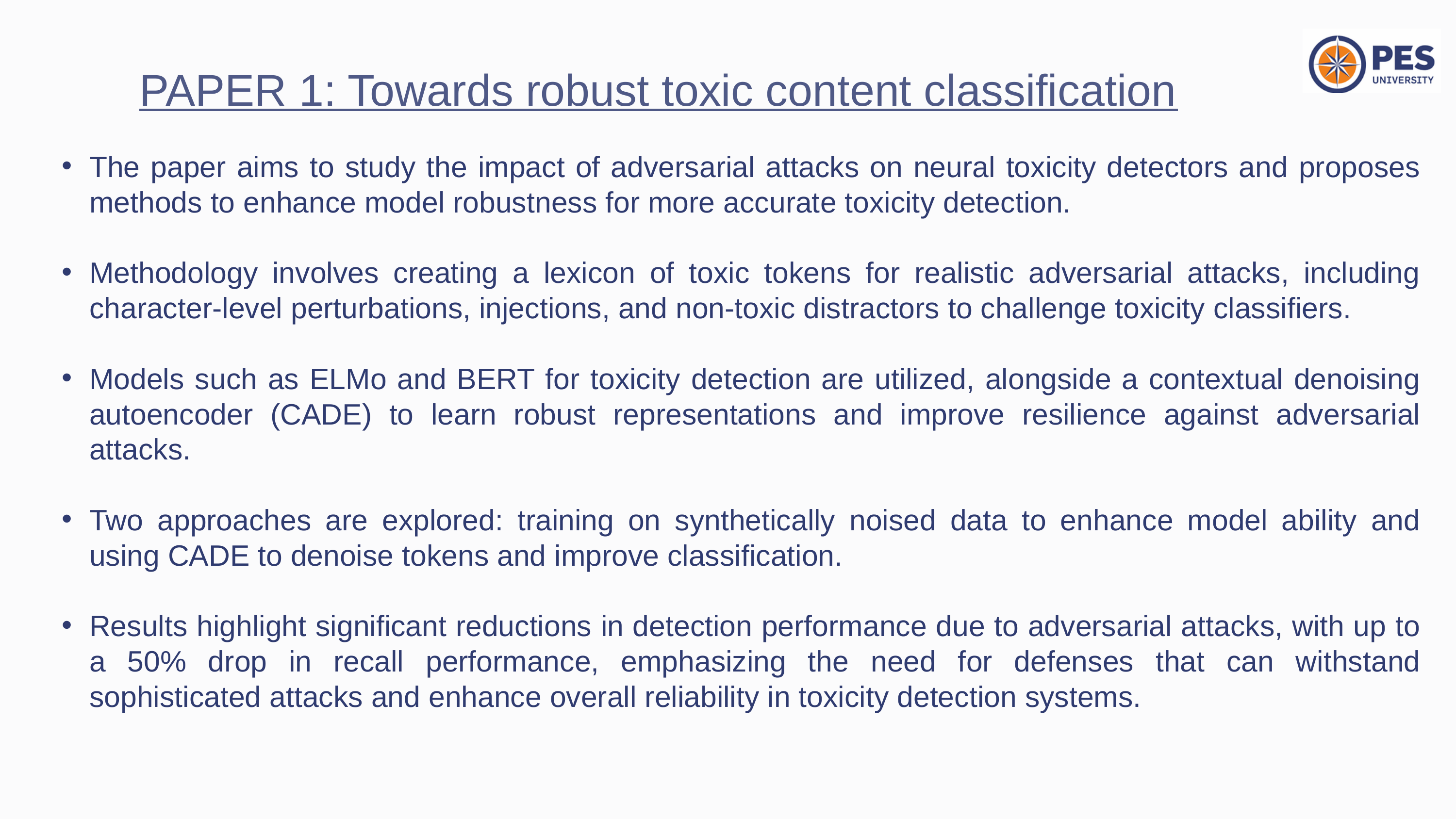

PAPER 1: Towards robust toxic content classification
The paper aims to study the impact of adversarial attacks on neural toxicity detectors and proposes methods to enhance model robustness for more accurate toxicity detection.

Methodology involves creating a lexicon of toxic tokens for realistic adversarial attacks, including character-level perturbations, injections, and non-toxic distractors to challenge toxicity classifiers.

Models such as ELMo and BERT for toxicity detection are utilized, alongside a contextual denoising autoencoder (CADE) to learn robust representations and improve resilience against adversarial attacks.

Two approaches are explored: training on synthetically noised data to enhance model ability and using CADE to denoise tokens and improve classification.

Results highlight significant reductions in detection performance due to adversarial attacks, with up to a 50% drop in recall performance, emphasizing the need for defenses that can withstand sophisticated attacks and enhance overall reliability in toxicity detection systems.